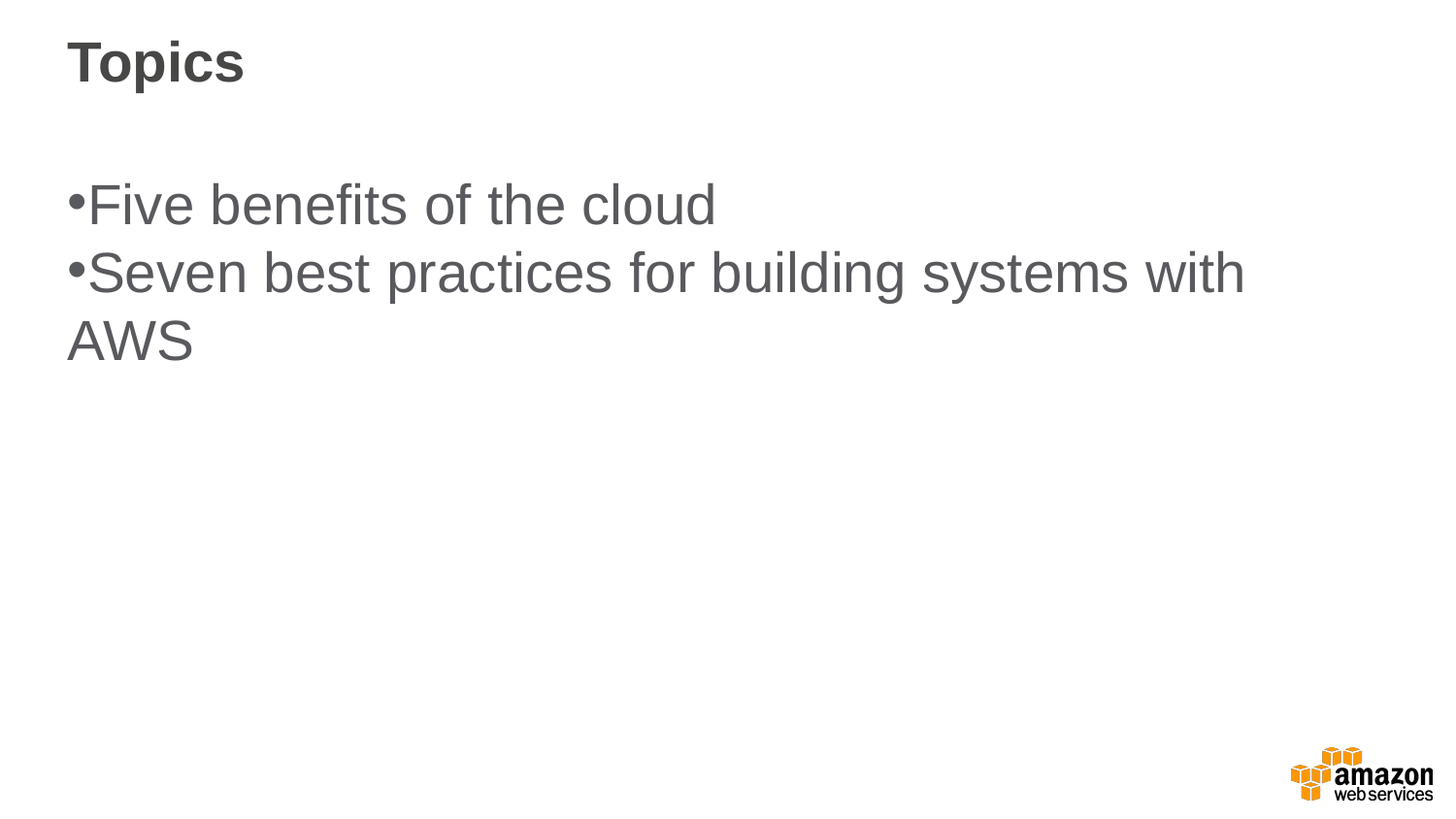

Topics
Five benefits of the cloud
Seven best practices for building systems with AWS